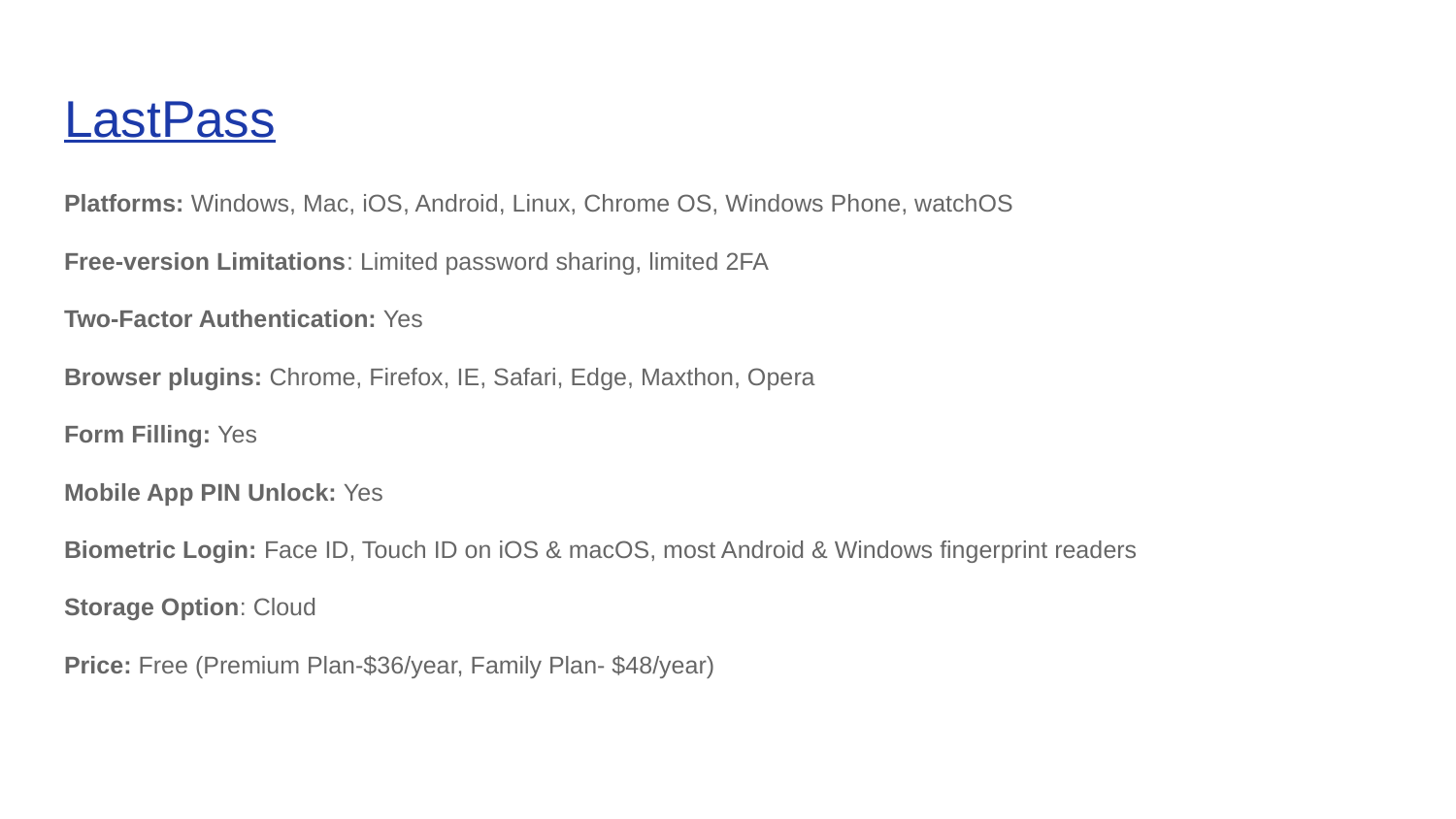

# LastPass
Platforms: Windows, Mac, iOS, Android, Linux, Chrome OS, Windows Phone, watchOS
Free-version Limitations: Limited password sharing, limited 2FA
Two-Factor Authentication: Yes
Browser plugins: Chrome, Firefox, IE, Safari, Edge, Maxthon, Opera
Form Filling: Yes
Mobile App PIN Unlock: Yes
Biometric Login: Face ID, Touch ID on iOS & macOS, most Android & Windows fingerprint readers
Storage Option: Cloud
Price: Free (Premium Plan-$36/year, Family Plan- $48/year)